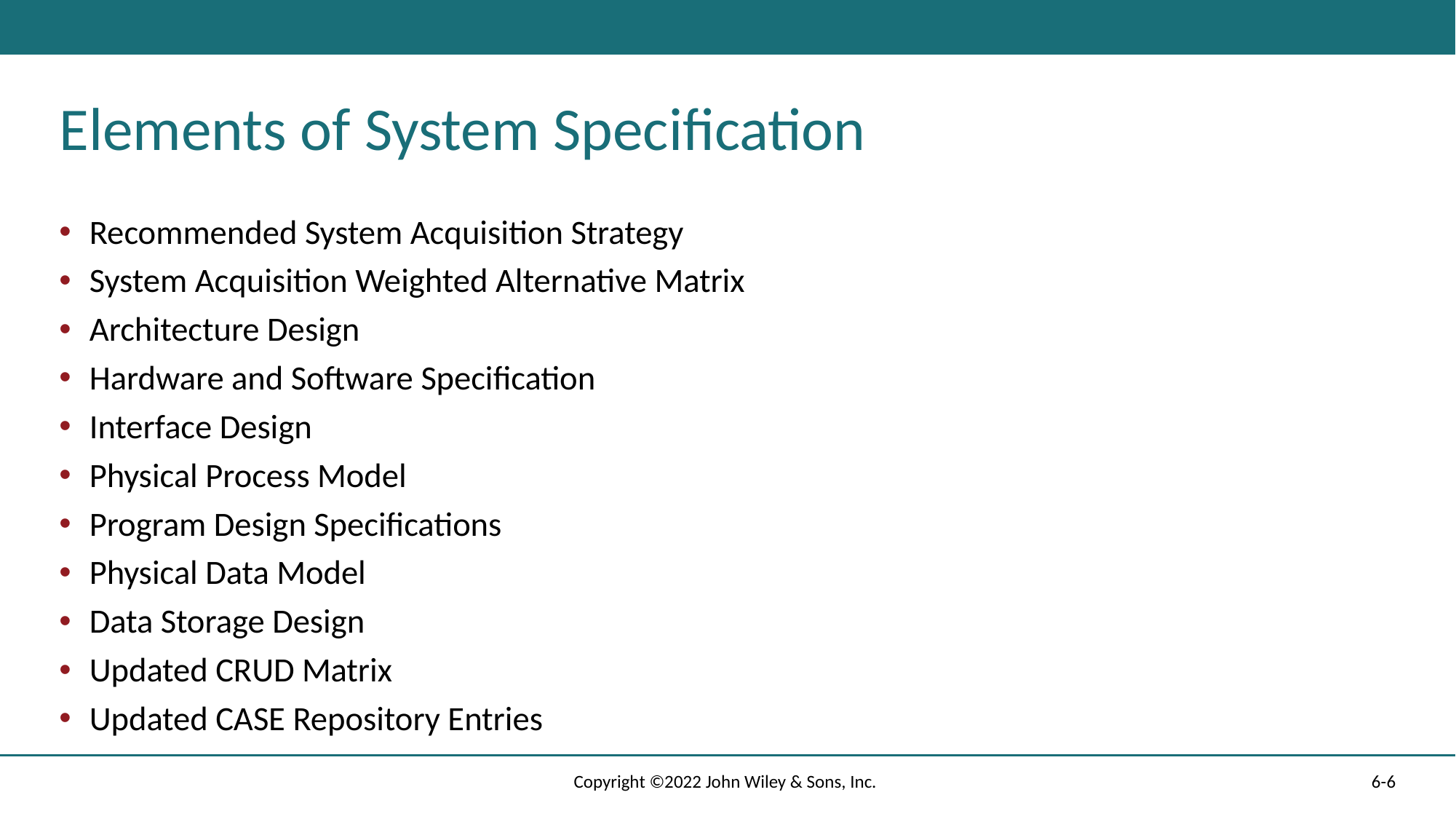

# Elements of System Specification
Recommended System Acquisition Strategy
System Acquisition Weighted Alternative Matrix
Architecture Design
Hardware and Software Specification
Interface Design
Physical Process Model
Program Design Specifications
Physical Data Model
Data Storage Design
Updated CRUD Matrix
Updated CASE Repository Entries
Copyright ©2022 John Wiley & Sons, Inc.
6-6